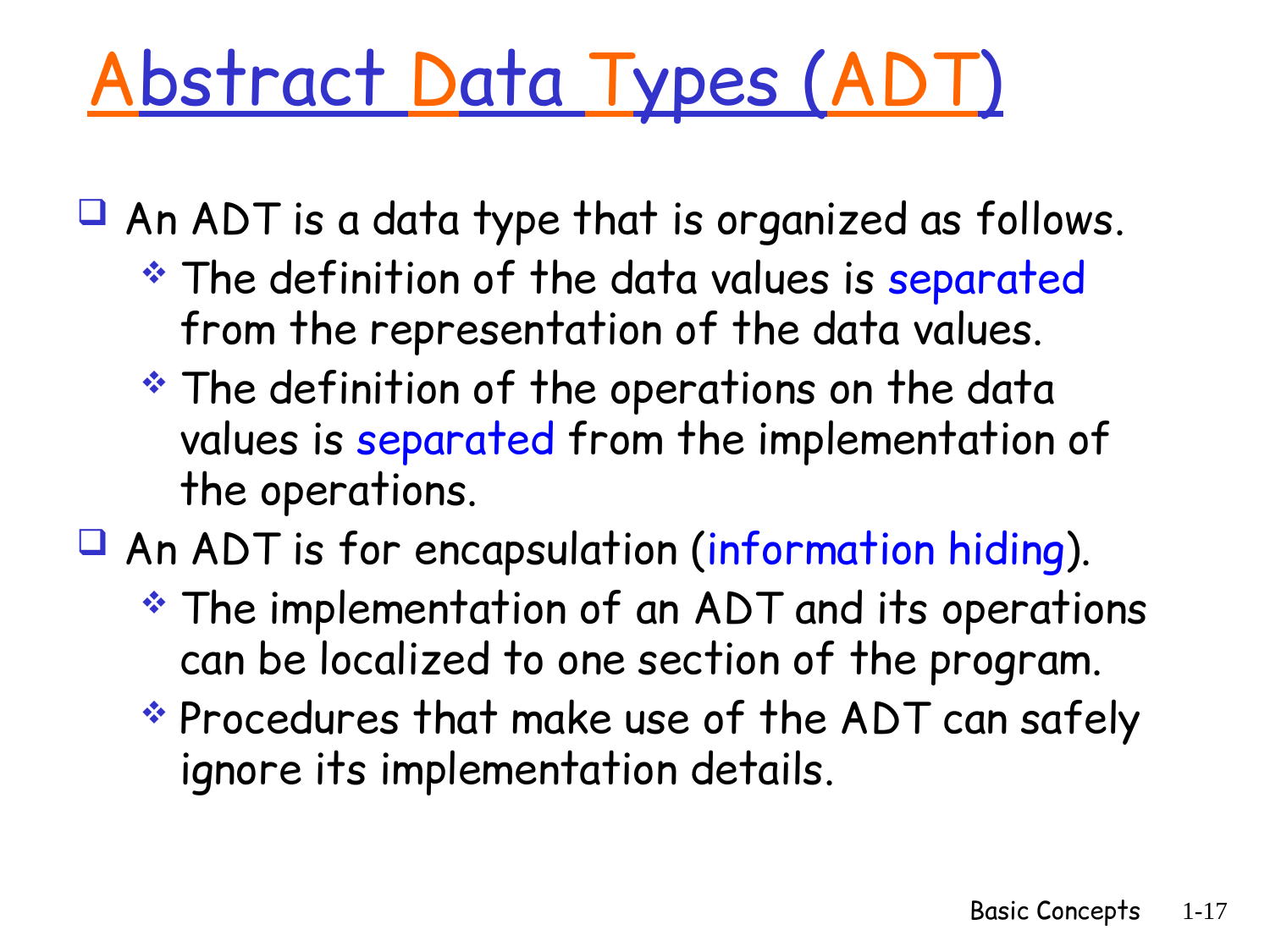

# Abstract Data Types (ADT)
An ADT is a data type that is organized as follows.
The definition of the data values is separated from the representation of the data values.
The definition of the operations on the data values is separated from the implementation of the operations.
An ADT is for encapsulation (information hiding).
The implementation of an ADT and its operations can be localized to one section of the program.
Procedures that make use of the ADT can safely ignore its implementation details.
Basic Concepts
1-17